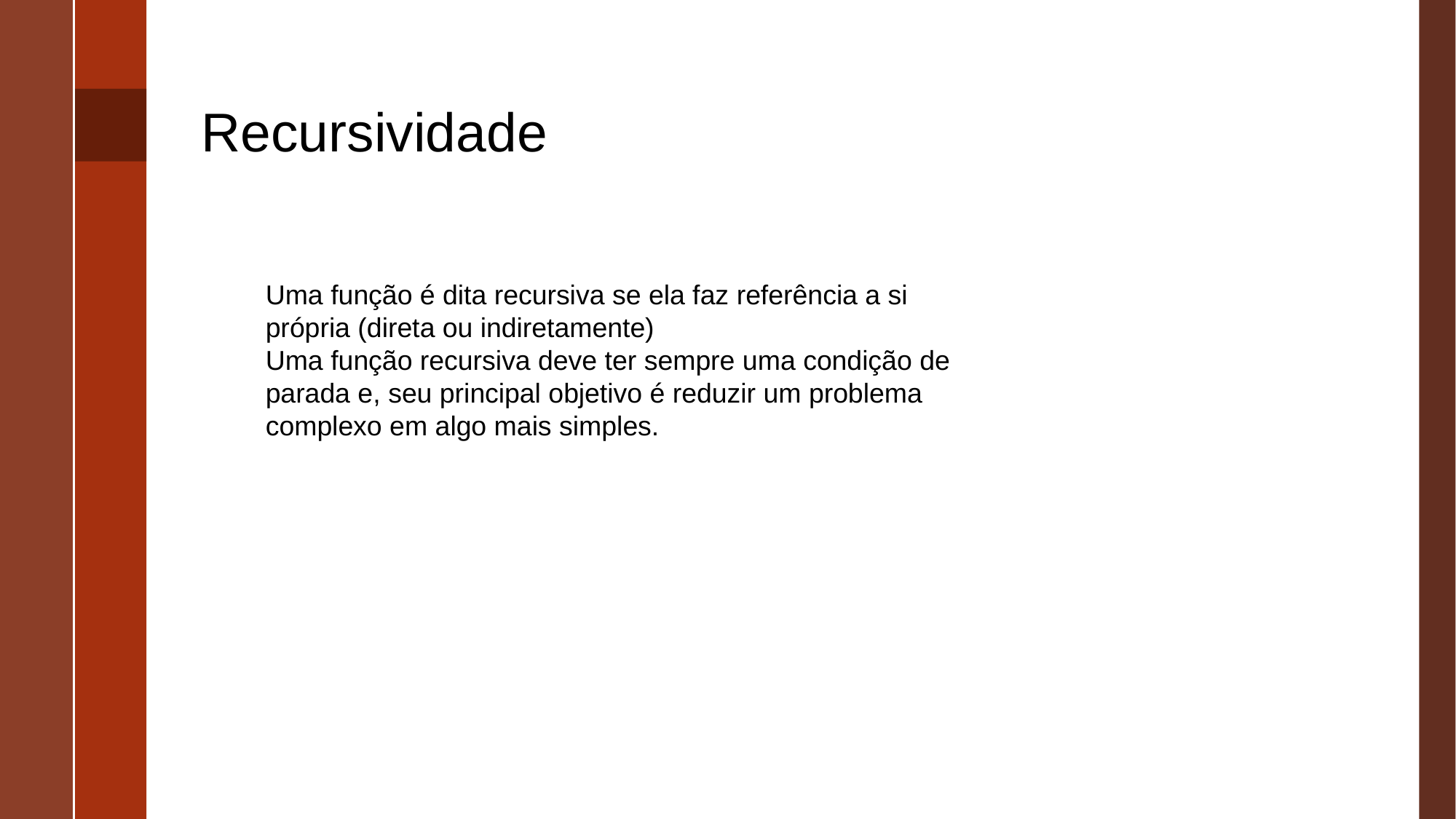

# Recursividade
Uma função é dita recursiva se ela faz referência a si própria (direta ou indiretamente)
Uma função recursiva deve ter sempre uma condição de parada e, seu principal objetivo é reduzir um problema complexo em algo mais simples.